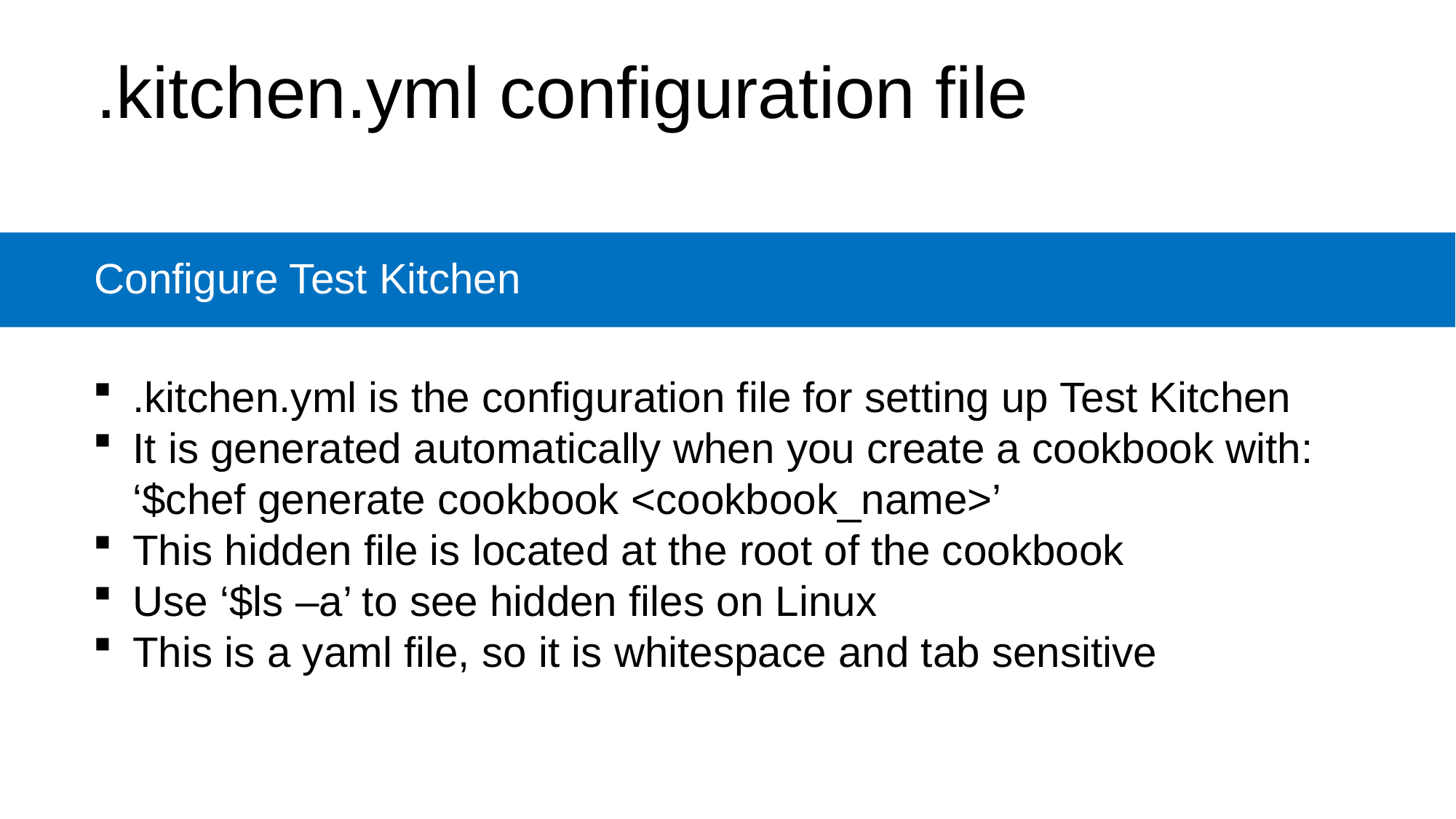

# .kitchen.yml configuration file

Configure Test Kitchen
.kitchen.yml is the configuration file for setting up Test Kitchen
It is generated automatically when you create a cookbook with:
‘$chef generate cookbook <cookbook_name>’
This hidden file is located at the root of the cookbook
Use ‘$ls –a’ to see hidden files on Linux
This is a yaml file, so it is whitespace and tab sensitive